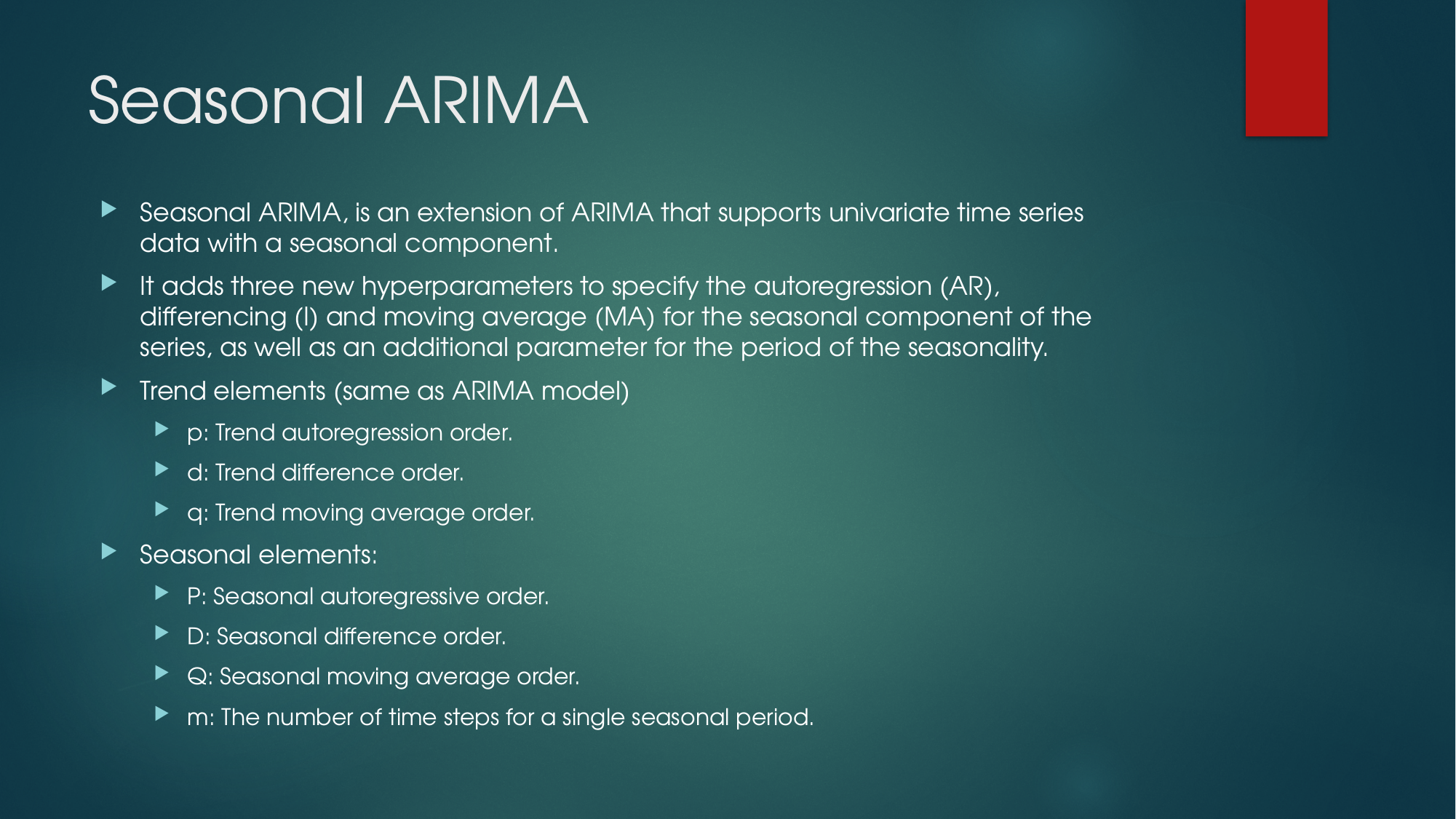

# Seasonal ARIMA
Seasonal ARIMA, is an extension of ARIMA that supports univariate time series data with a seasonal component.
It adds three new hyperparameters to specify the autoregression (AR), differencing (I) and moving average (MA) for the seasonal component of the series, as well as an additional parameter for the period of the seasonality.
Trend elements (same as ARIMA model)
p: Trend autoregression order.
d: Trend difference order.
q: Trend moving average order.
Seasonal elements:
P: Seasonal autoregressive order.
D: Seasonal difference order.
Q: Seasonal moving average order.
m: The number of time steps for a single seasonal period.